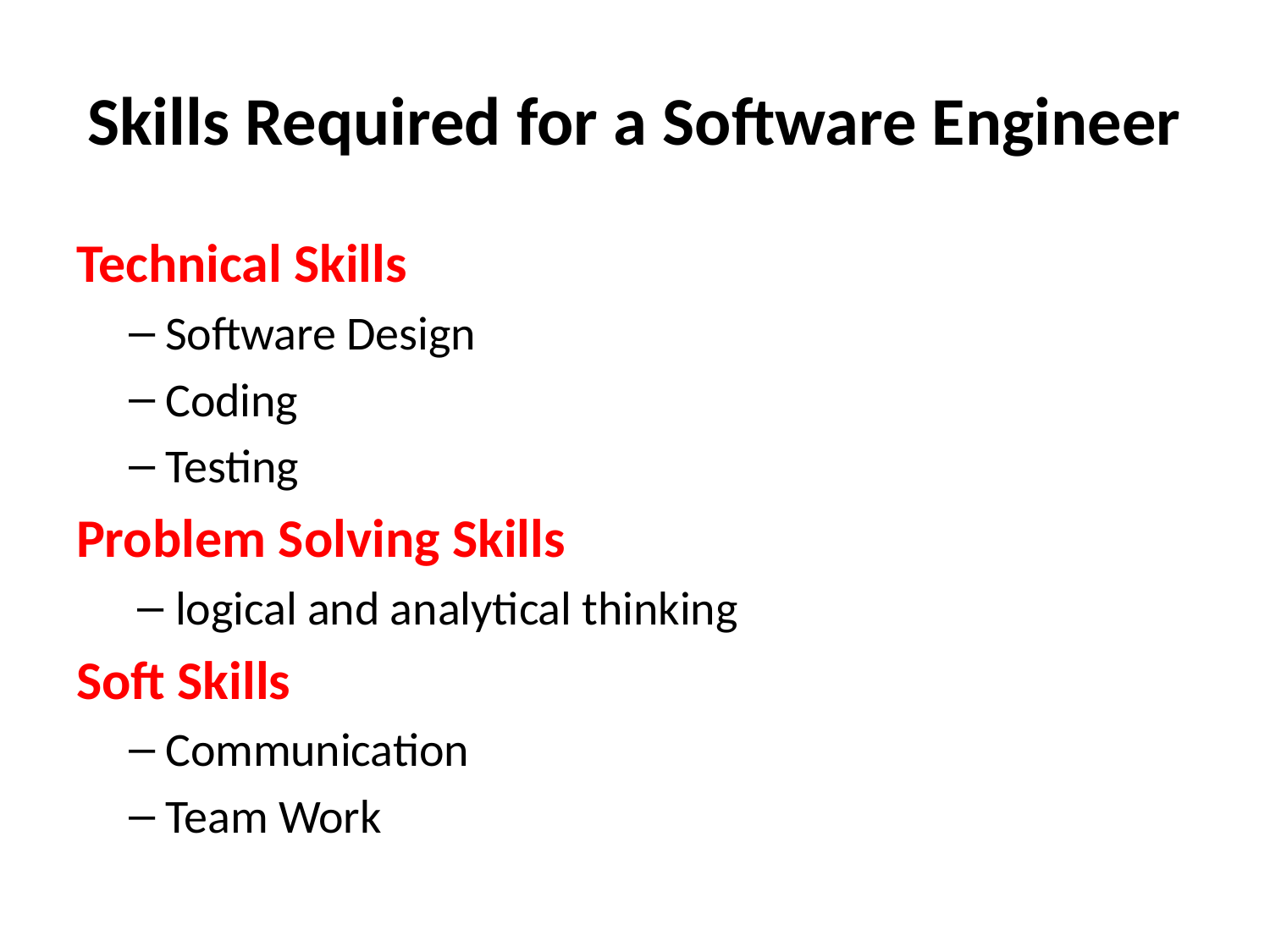

# Skills Required for a Software Engineer
Technical Skills
 Software Design
 Coding
 Testing
Problem Solving Skills
logical and analytical thinking
Soft Skills
 Communication
 Team Work